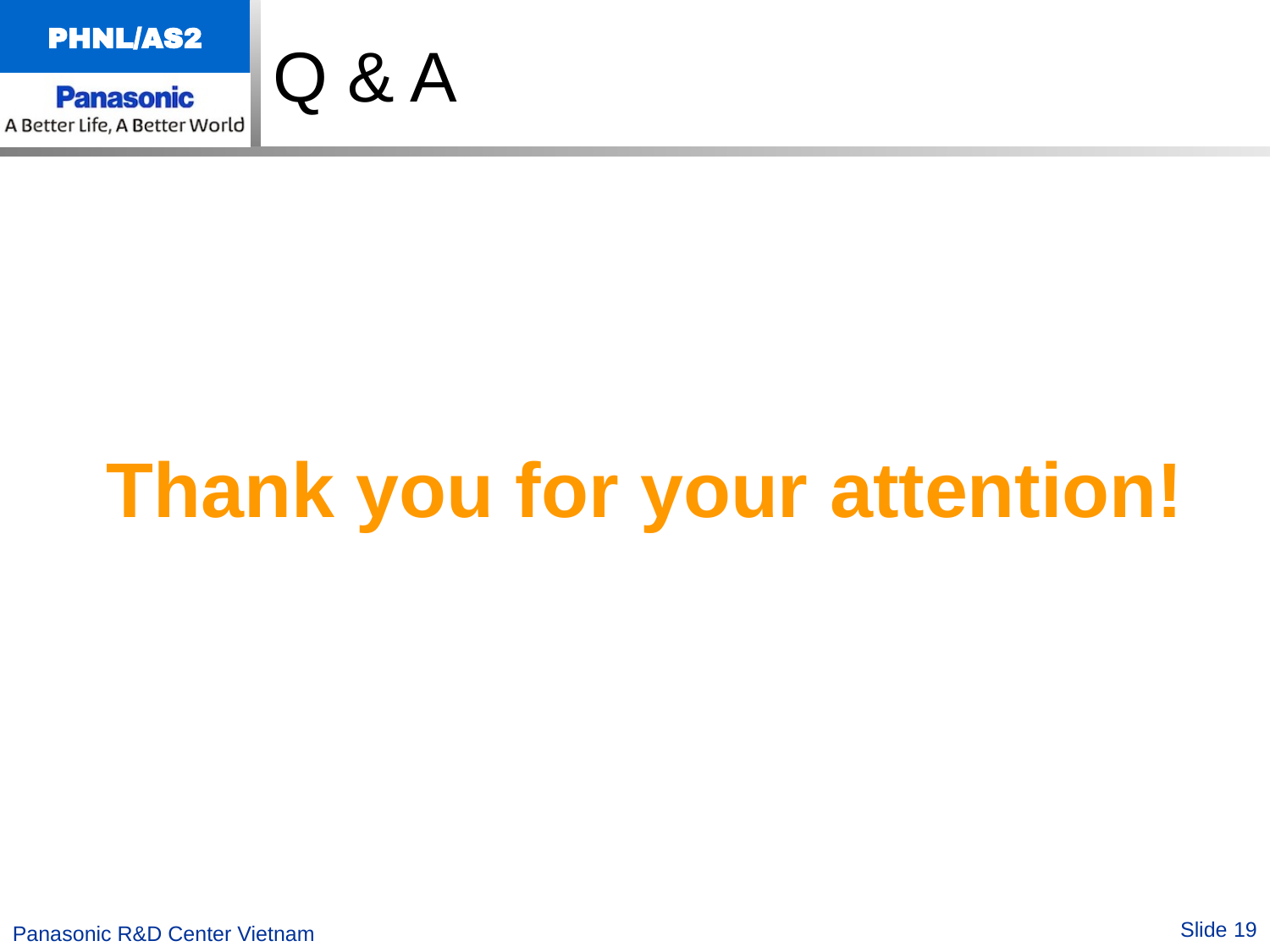

# Q & A
Thank you for your attention!
Slide 19